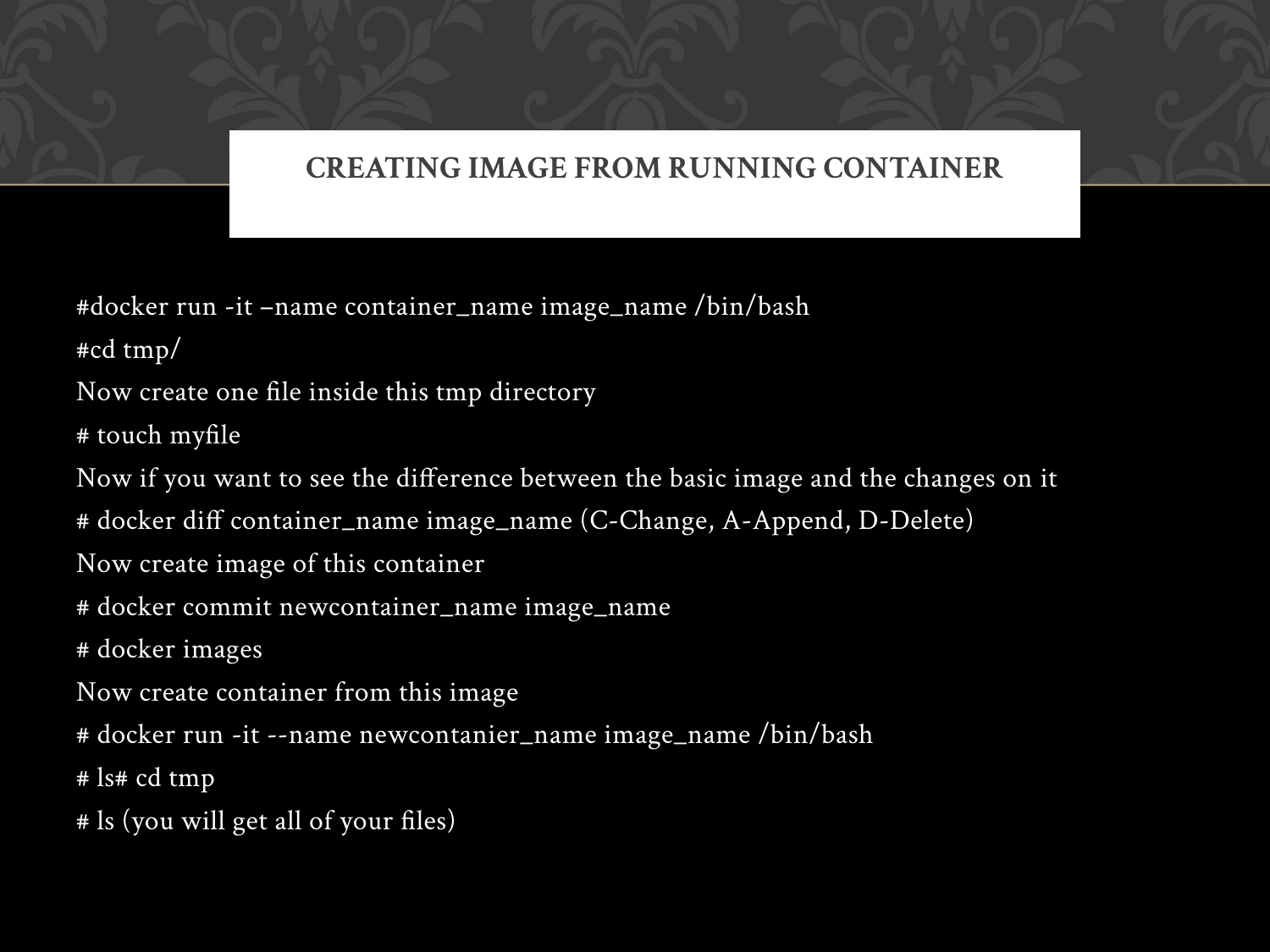

# Creating image from running container
#docker run -it –name container_name image_name /bin/bash
#cd tmp/
Now create one file inside this tmp directory
# touch myfile
Now if you want to see the difference between the basic image and the changes on it
# docker diff container_name image_name (C-Change, A-Append, D-Delete)
Now create image of this container
# docker commit newcontainer_name image_name
# docker images
Now create container from this image
# docker run -it --name newcontanier_name image_name /bin/bash
# ls# cd tmp
# ls (you will get all of your files)